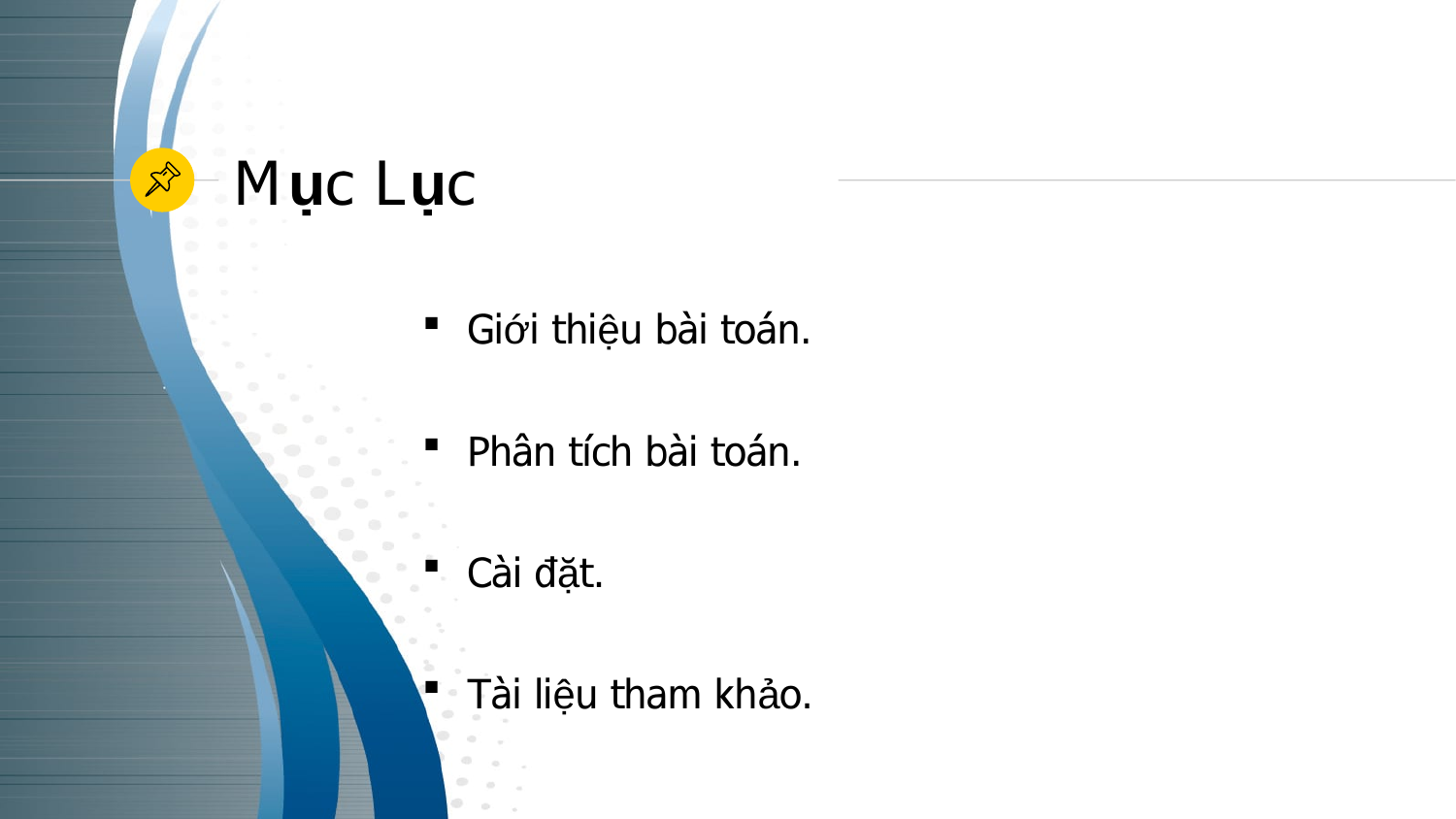

Mục Lục

Giới thiệu bài toán.

Phân tích bài toán.

Cài đặt.

Tài liệu tham khảo.